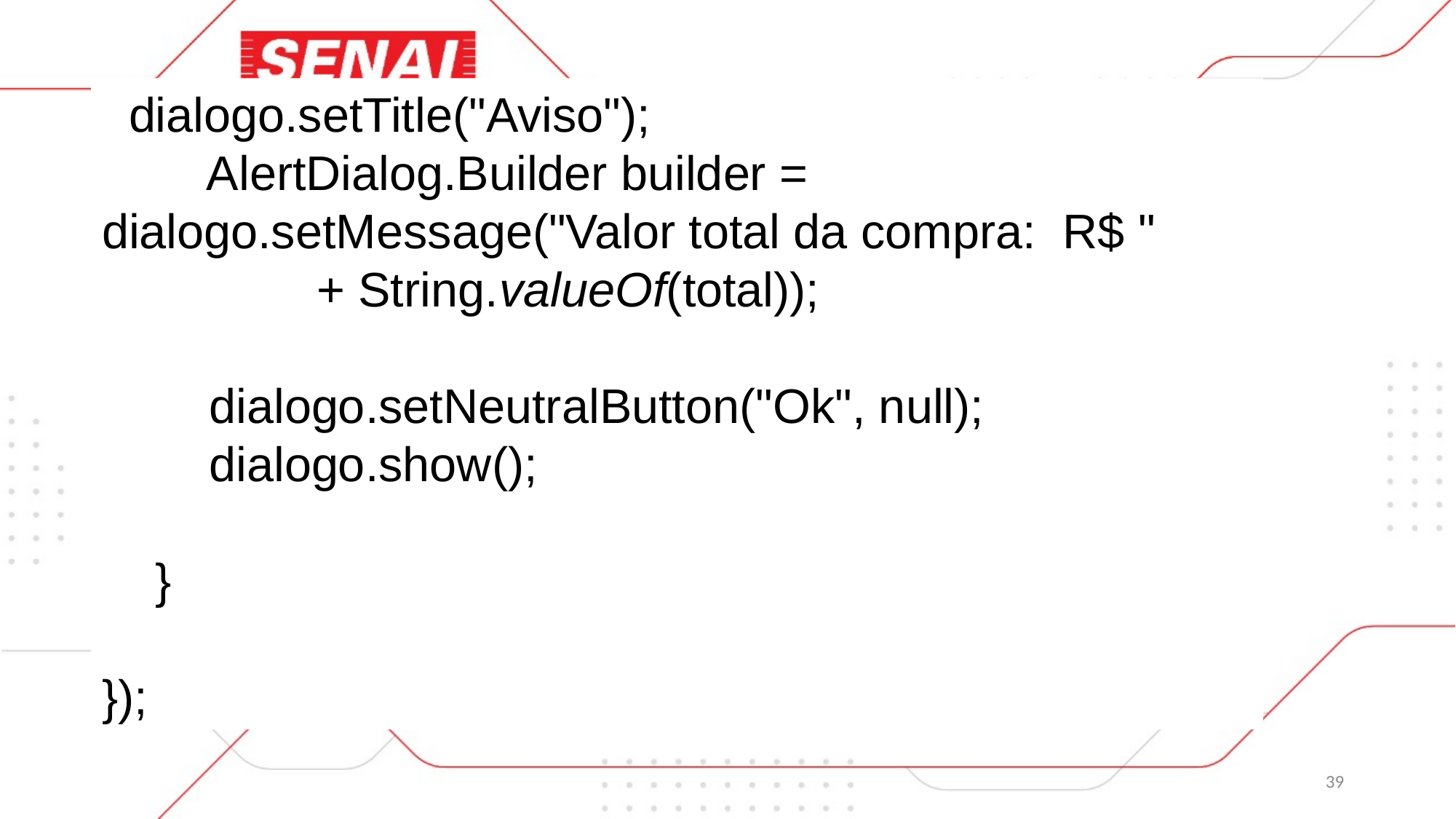

dialogo.setTitle("Aviso");
        AlertDialog.Builder builder = dialogo.setMessage("Valor total da compra:  R$ "
                + String.valueOf(total));
        dialogo.setNeutralButton("Ok", null);
        dialogo.show();
    }
});
39